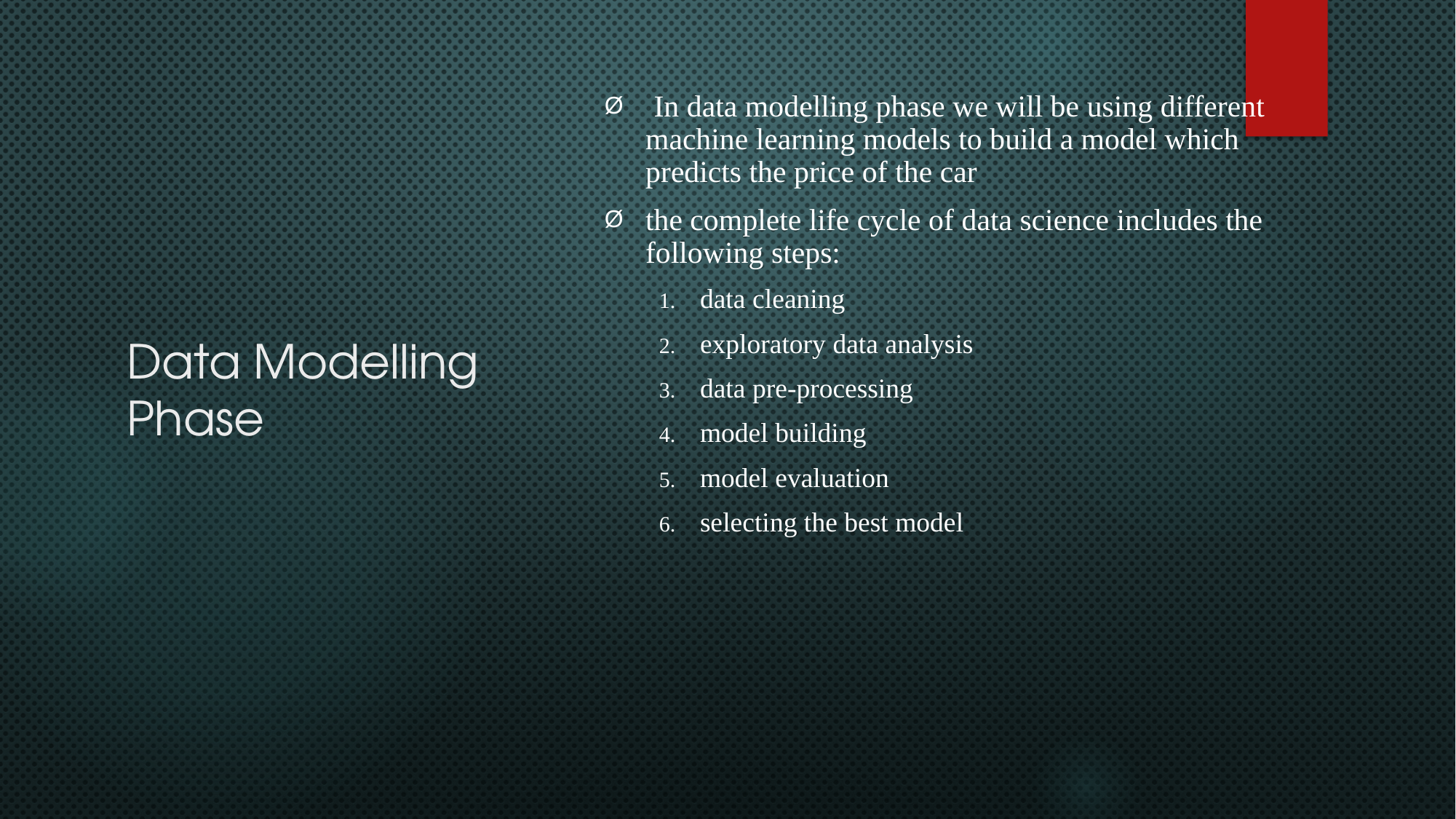

# Data Modelling Phase
 In data modelling phase we will be using different machine learning models to build a model which predicts the price of the car
the complete life cycle of data science includes the following steps:
data cleaning
exploratory data analysis
data pre-processing
model building
model evaluation
selecting the best model